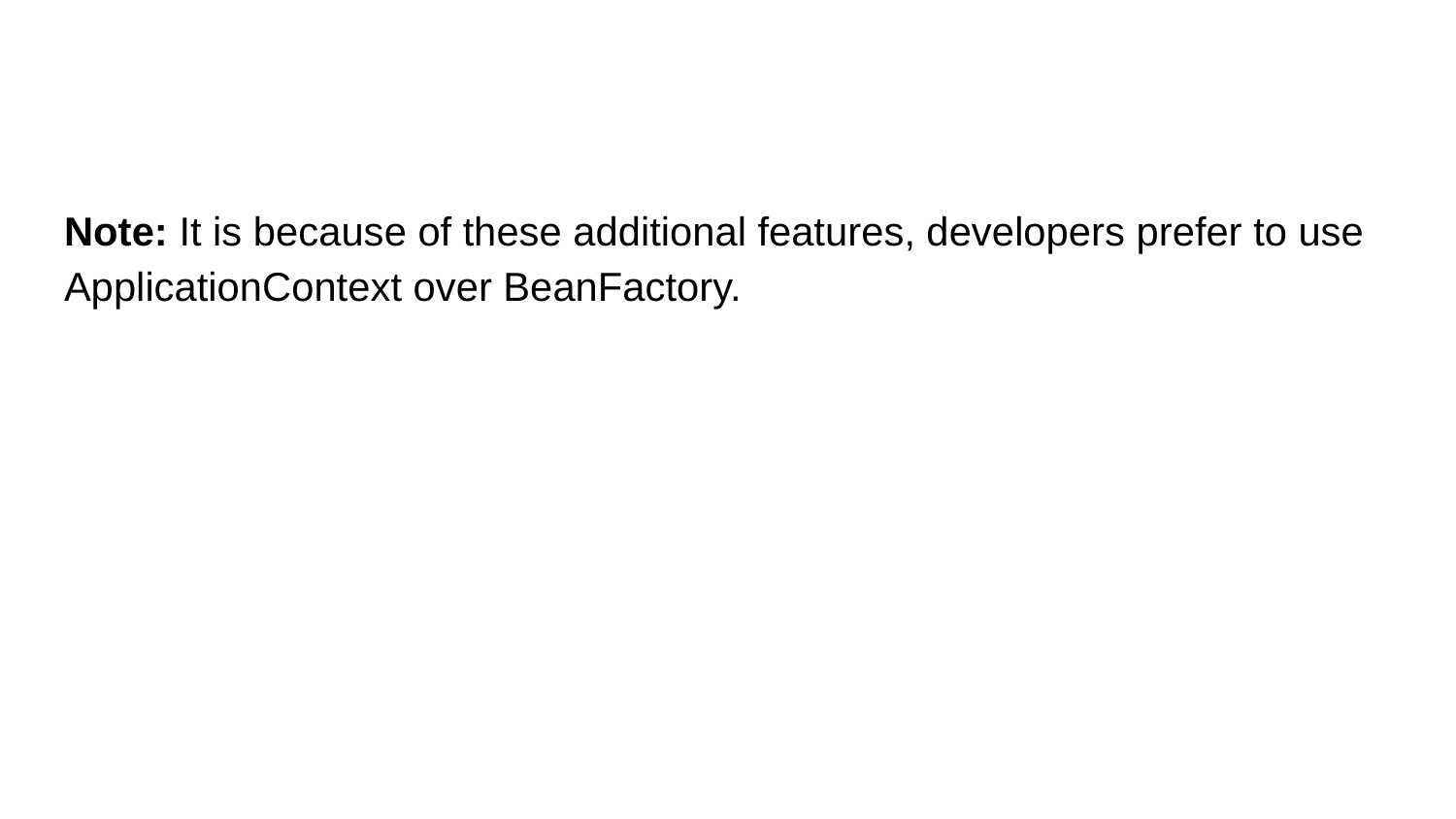

#
Note: It is because of these additional features, developers prefer to use ApplicationContext over BeanFactory.